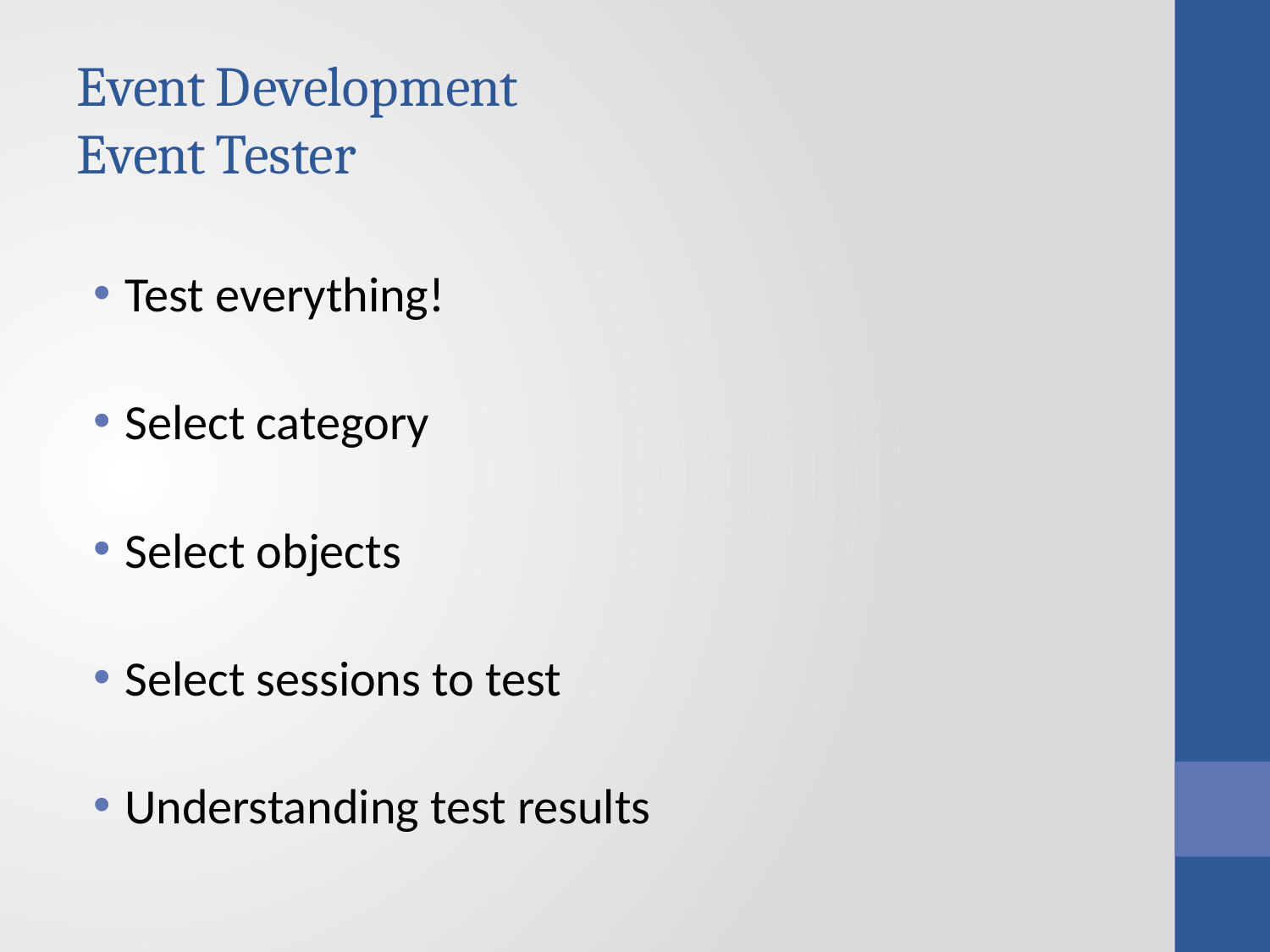

# Event Development Event Tester
Test everything!
Select category
Select objects
Select sessions to test
Understanding test results